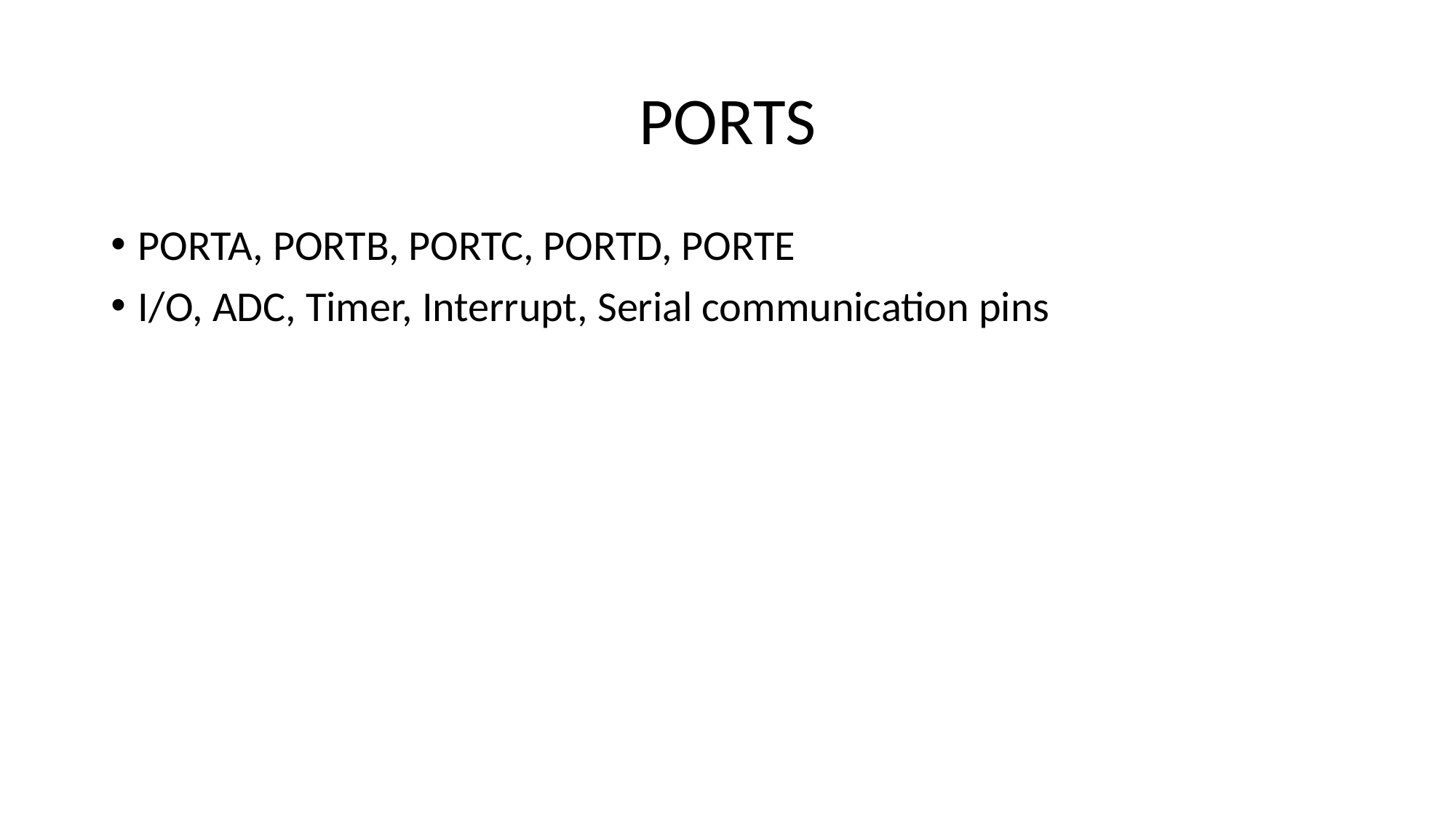

# PORTS
PORTA, PORTB, PORTC, PORTD, PORTE
I/O, ADC, Timer, Interrupt, Serial communication pins